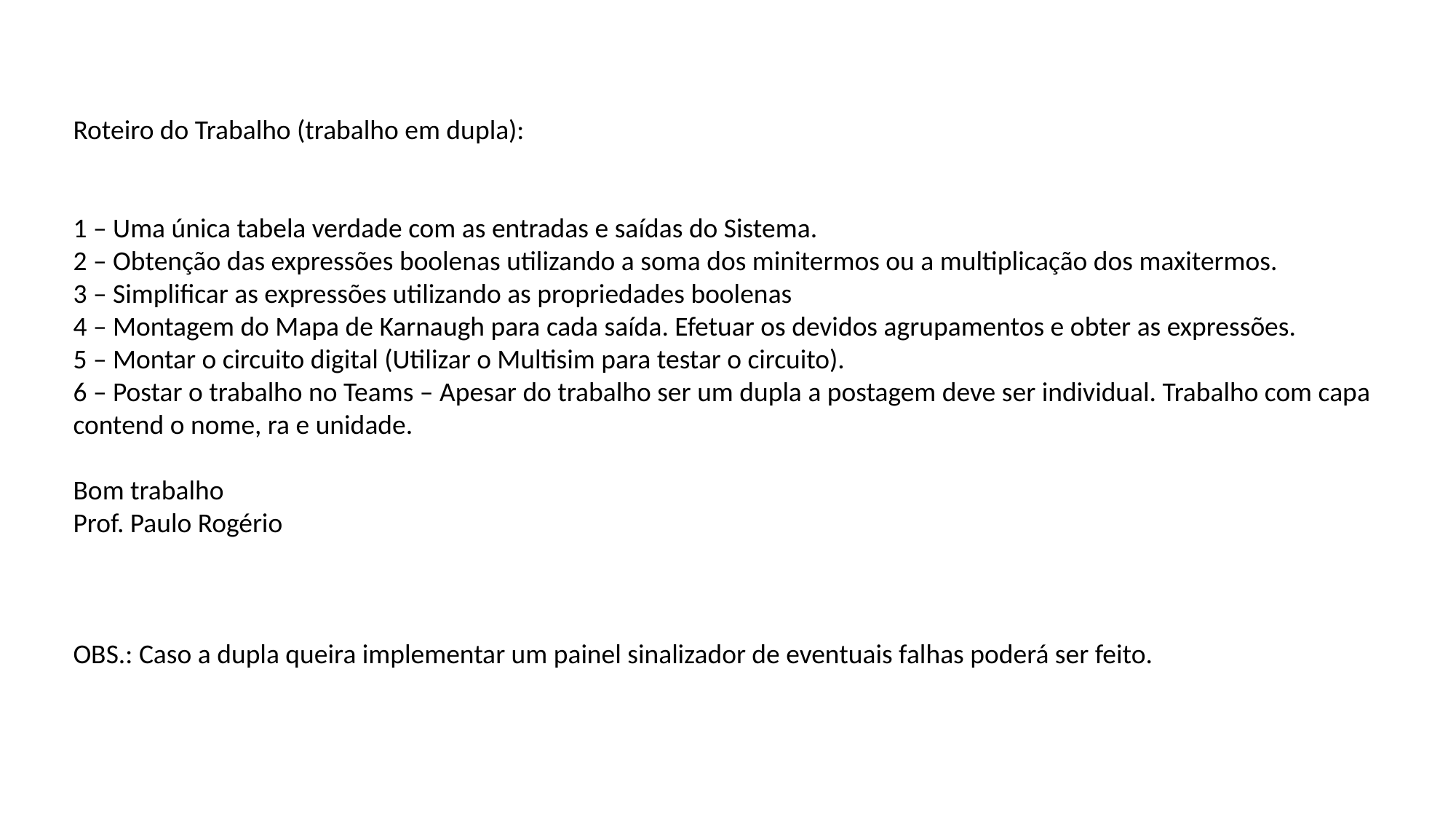

Roteiro do Trabalho (trabalho em dupla):

1 – Uma única tabela verdade com as entradas e saídas do Sistema.
2 – Obtenção das expressões boolenas utilizando a soma dos minitermos ou a multiplicação dos maxitermos.
3 – Simplificar as expressões utilizando as propriedades boolenas
4 – Montagem do Mapa de Karnaugh para cada saída. Efetuar os devidos agrupamentos e obter as expressões.
5 – Montar o circuito digital (Utilizar o Multisim para testar o circuito).
6 – Postar o trabalho no Teams – Apesar do trabalho ser um dupla a postagem deve ser individual. Trabalho com capa contend o nome, ra e unidade.

Bom trabalho
Prof. Paulo Rogério

OBS.: Caso a dupla queira implementar um painel sinalizador de eventuais falhas poderá ser feito.